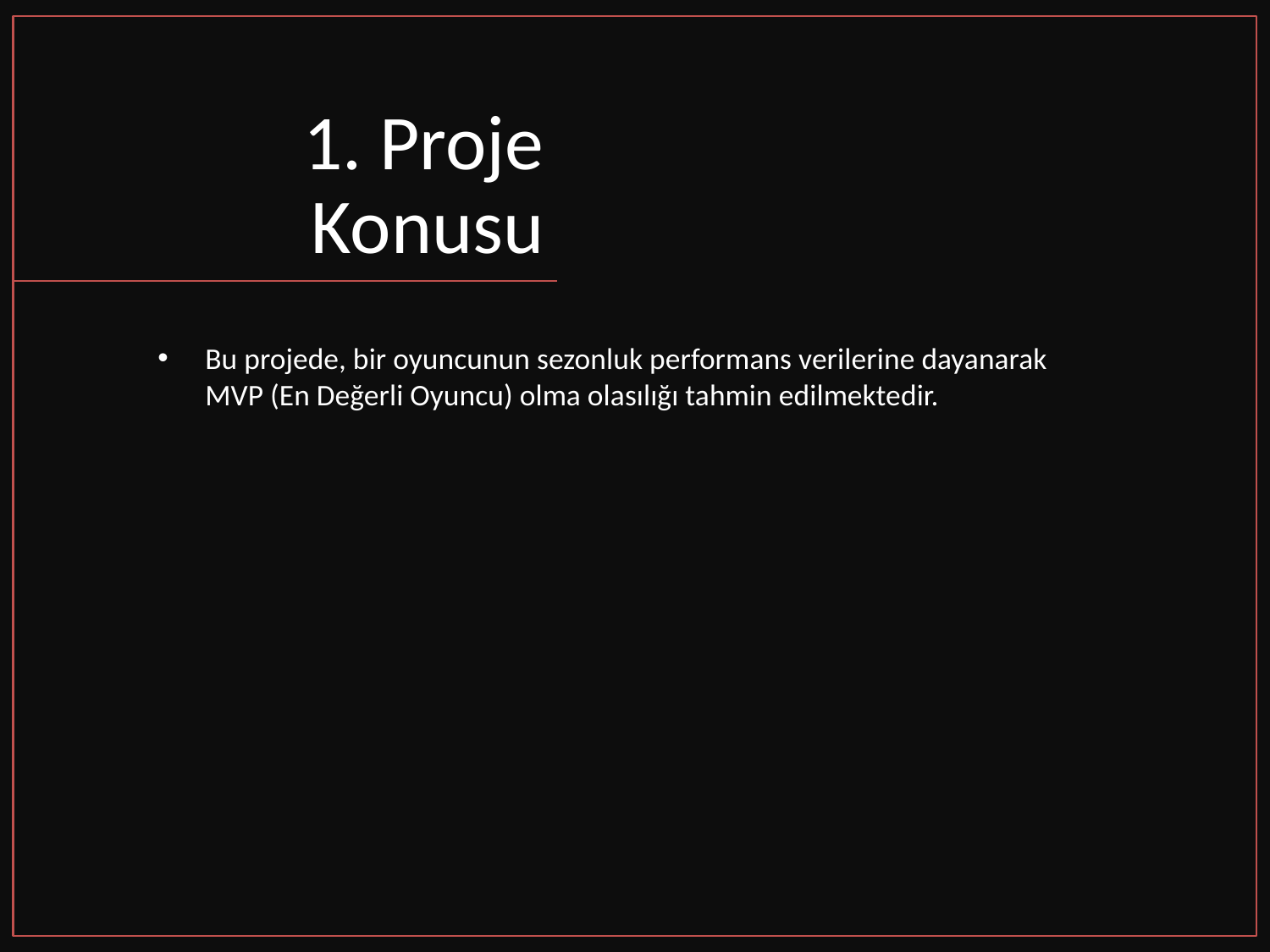

# 1. Proje Konusu
Bu projede, bir oyuncunun sezonluk performans verilerine dayanarak MVP (En Değerli Oyuncu) olma olasılığı tahmin edilmektedir.